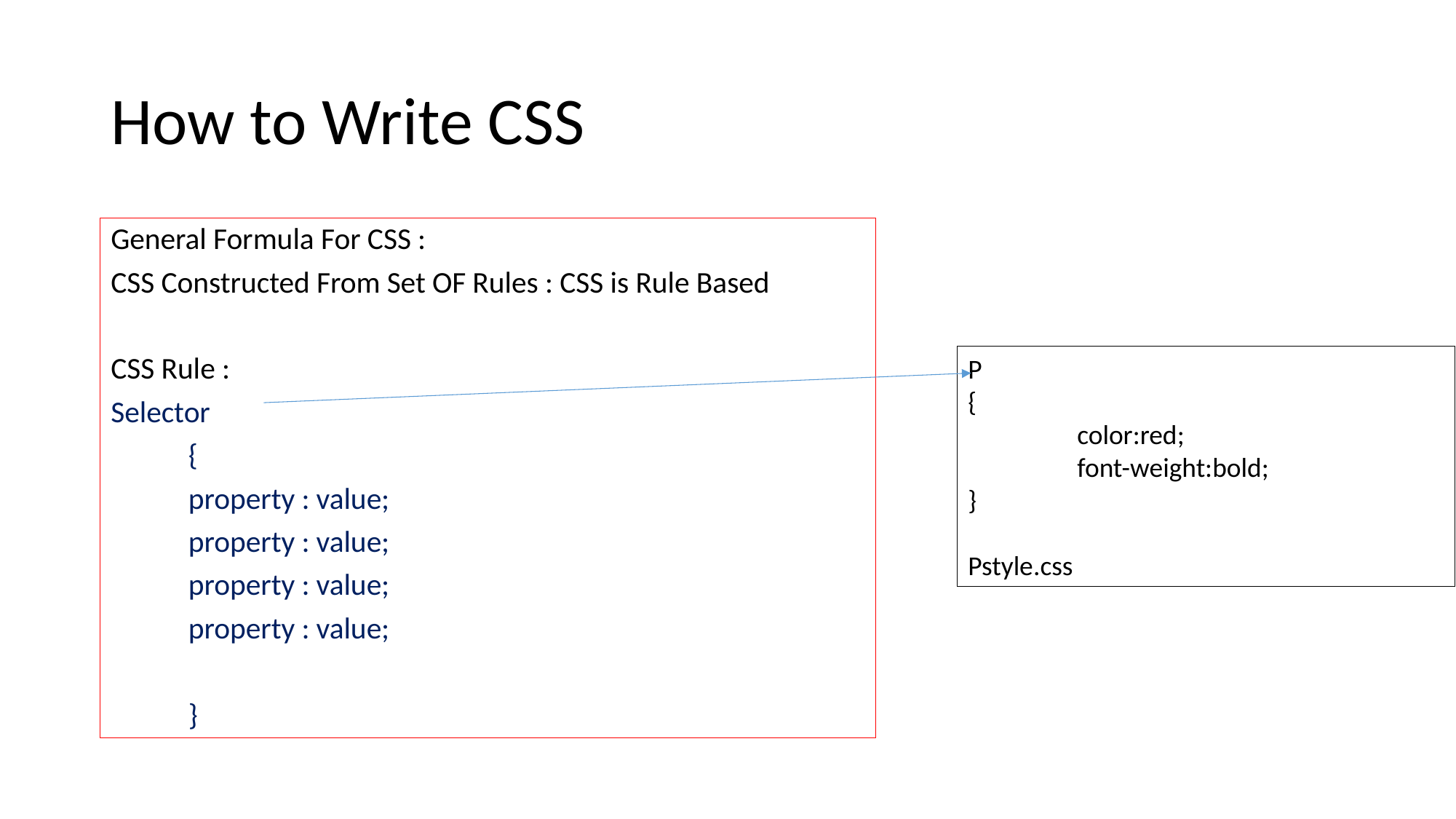

# How to Write CSS
General Formula For CSS :
CSS Constructed From Set OF Rules : CSS is Rule Based

CSS Rule :
Selector
	{
		property : value;
		property : value;
		property : value;
		property : value;

	}
P
{
	color:red;
	font-weight:bold;
}

Pstyle.css